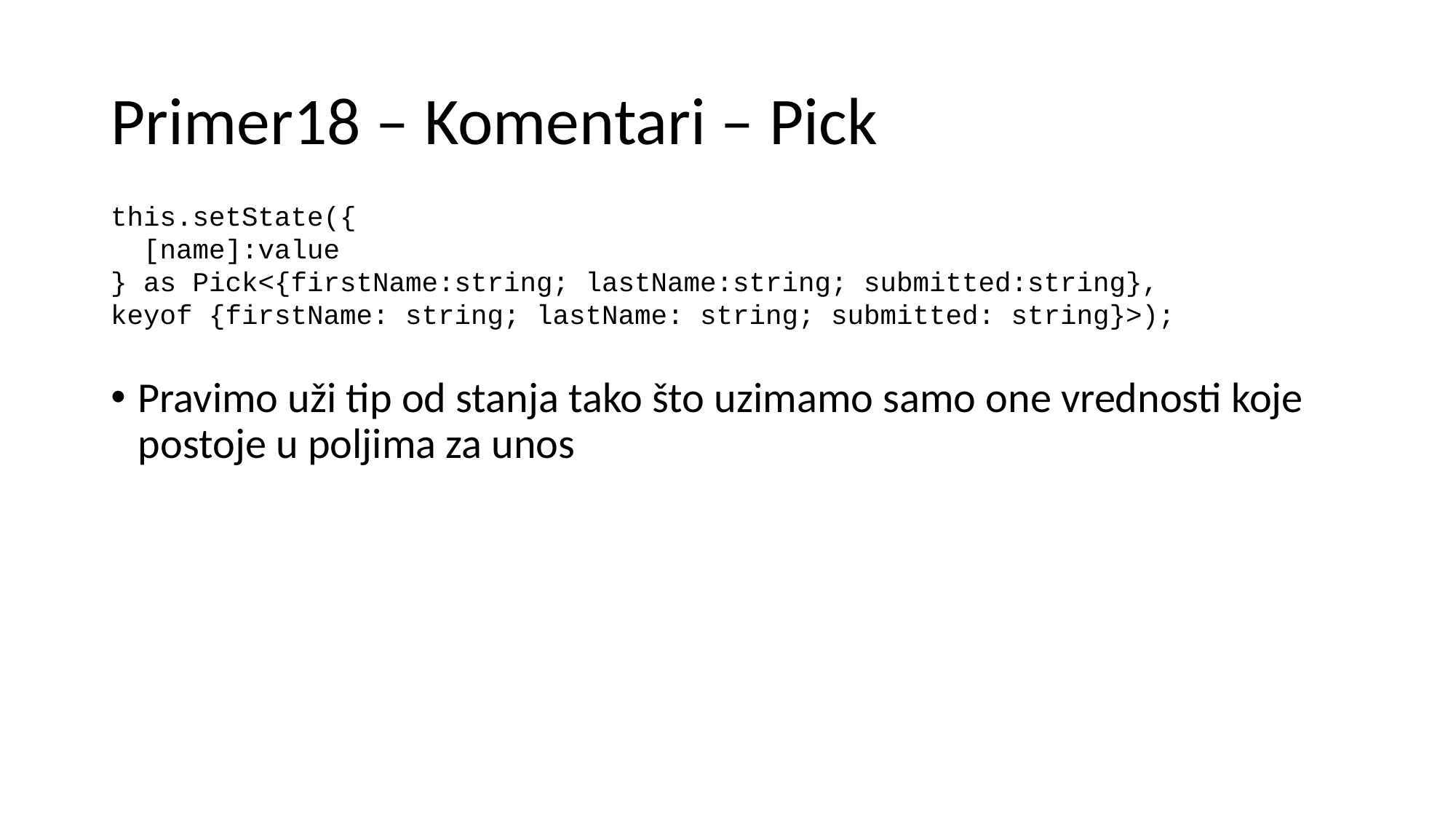

# Primer18 – Komentari – Pick
this.setState({
  [name]:value
} as Pick<{firstName:string; lastName:string; submitted:string},
keyof {firstName: string; lastName: string; submitted: string}>);
Pravimo uži tip od stanja tako što uzimamo samo one vrednosti koje postoje u poljima za unos